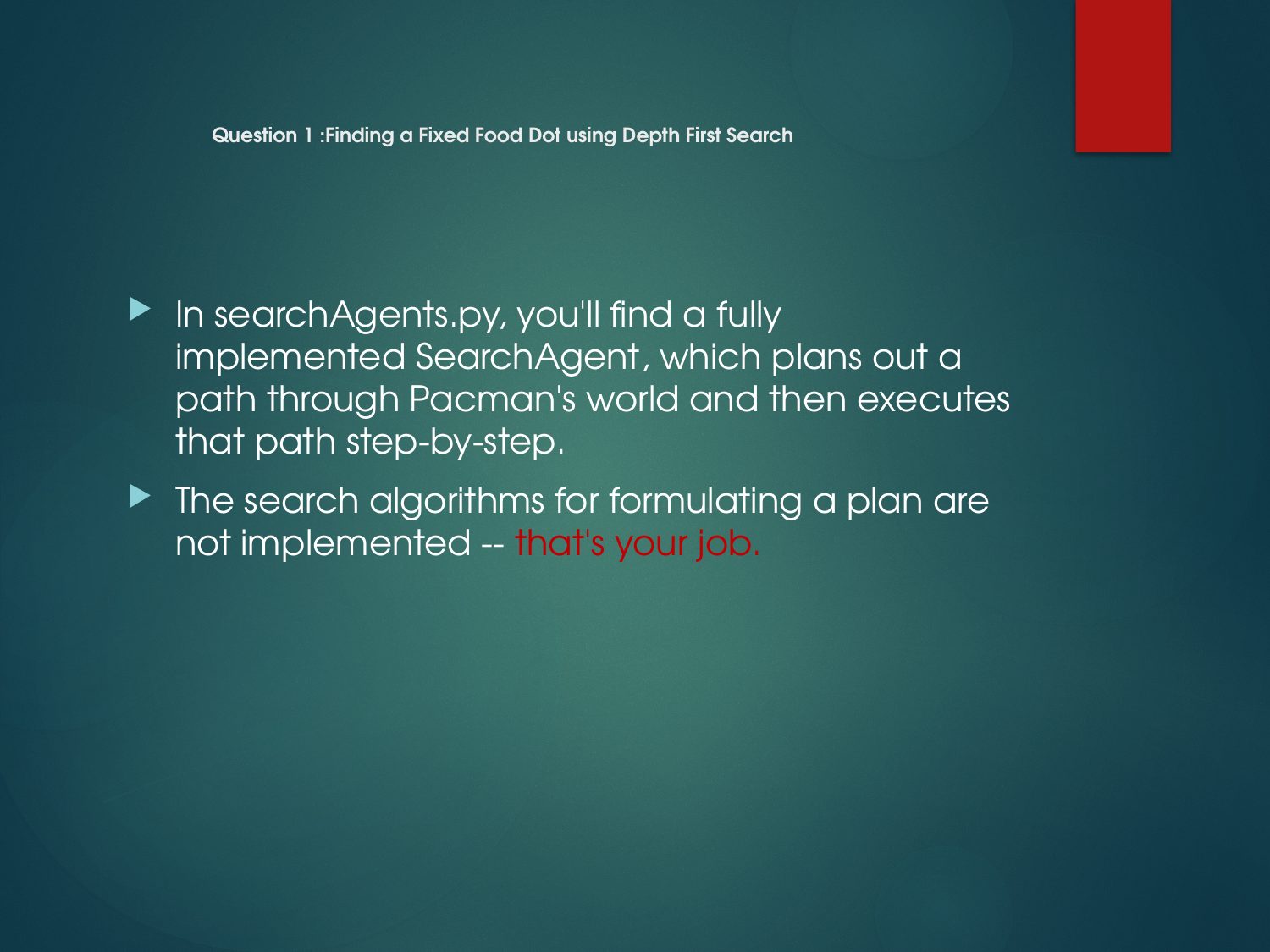

# Question 1 :Finding a Fixed Food Dot using Depth First Search
In searchAgents.py, you'll find a fully implemented SearchAgent, which plans out a path through Pacman's world and then executes that path step-by-step.
The search algorithms for formulating a plan are not implemented -- that's your job.